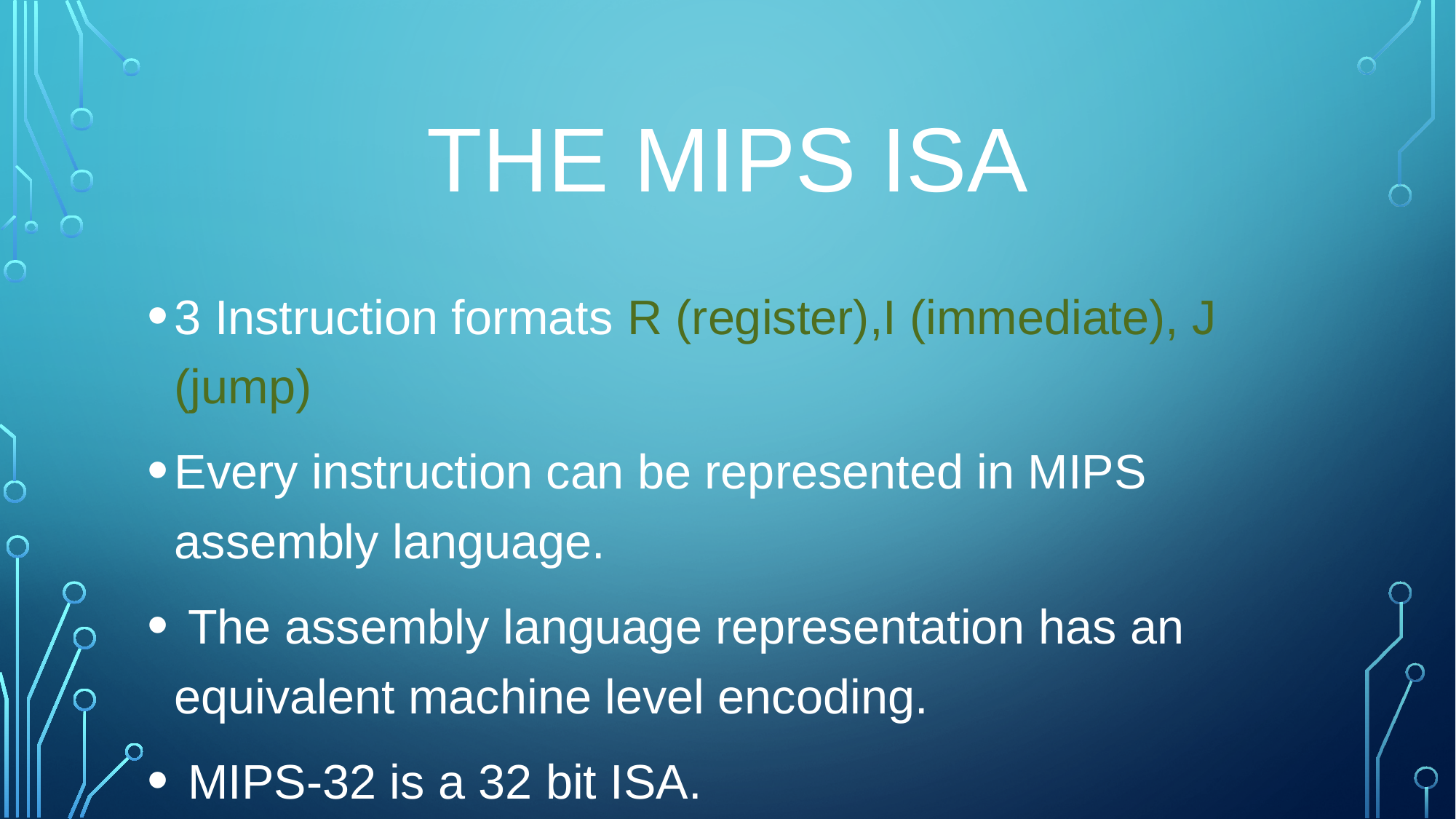

# THE MIPS ISA
3 Instruction formats R (register),I (immediate), J (jump)
Every instruction can be represented in MIPS assembly language.
 The assembly language representation has an equivalent machine level encoding.
 MIPS-32 is a 32 bit ISA.